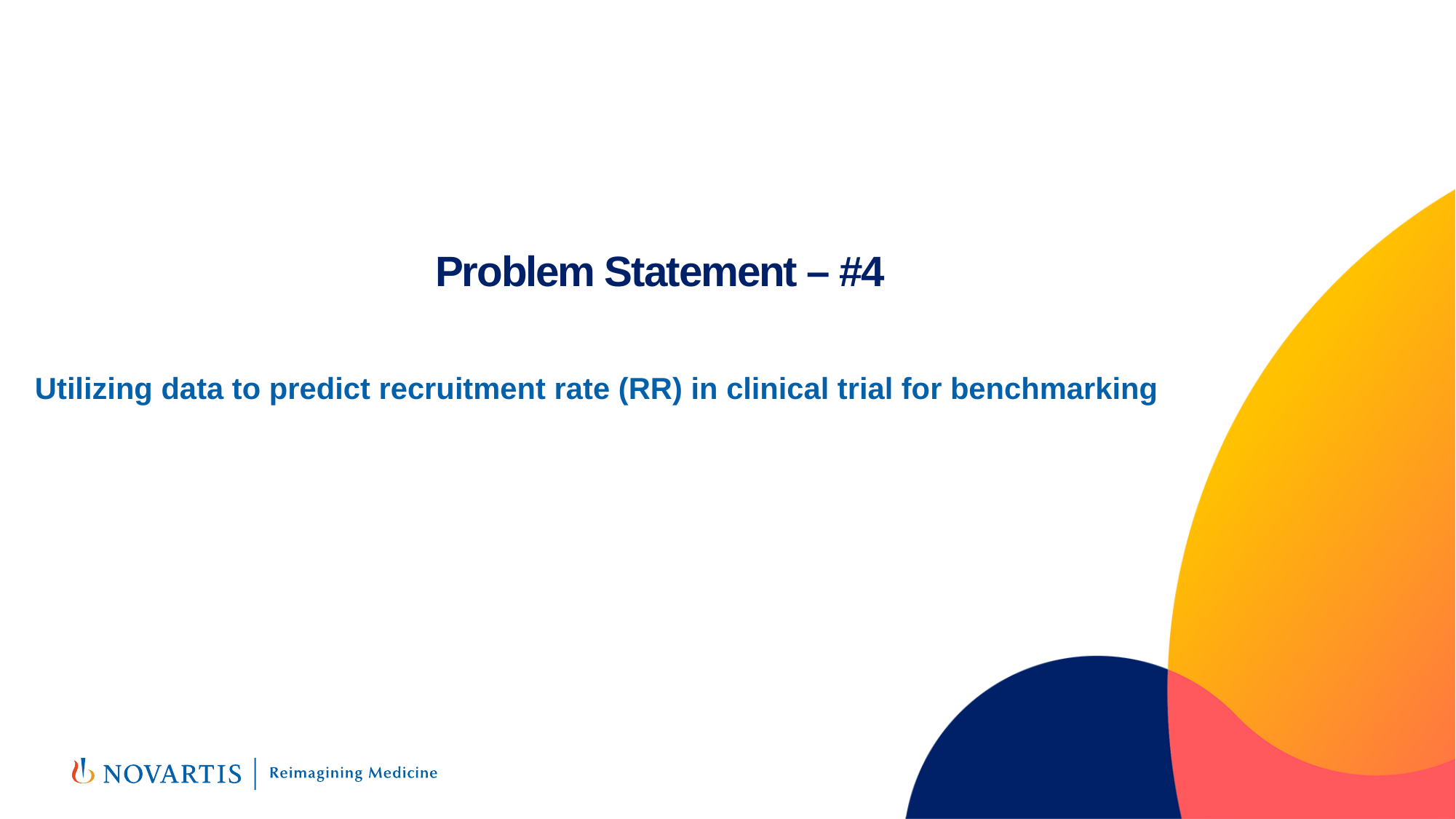

# Problem Statement – #4
Utilizing data to predict recruitment rate (RR) in clinical trial for benchmarking